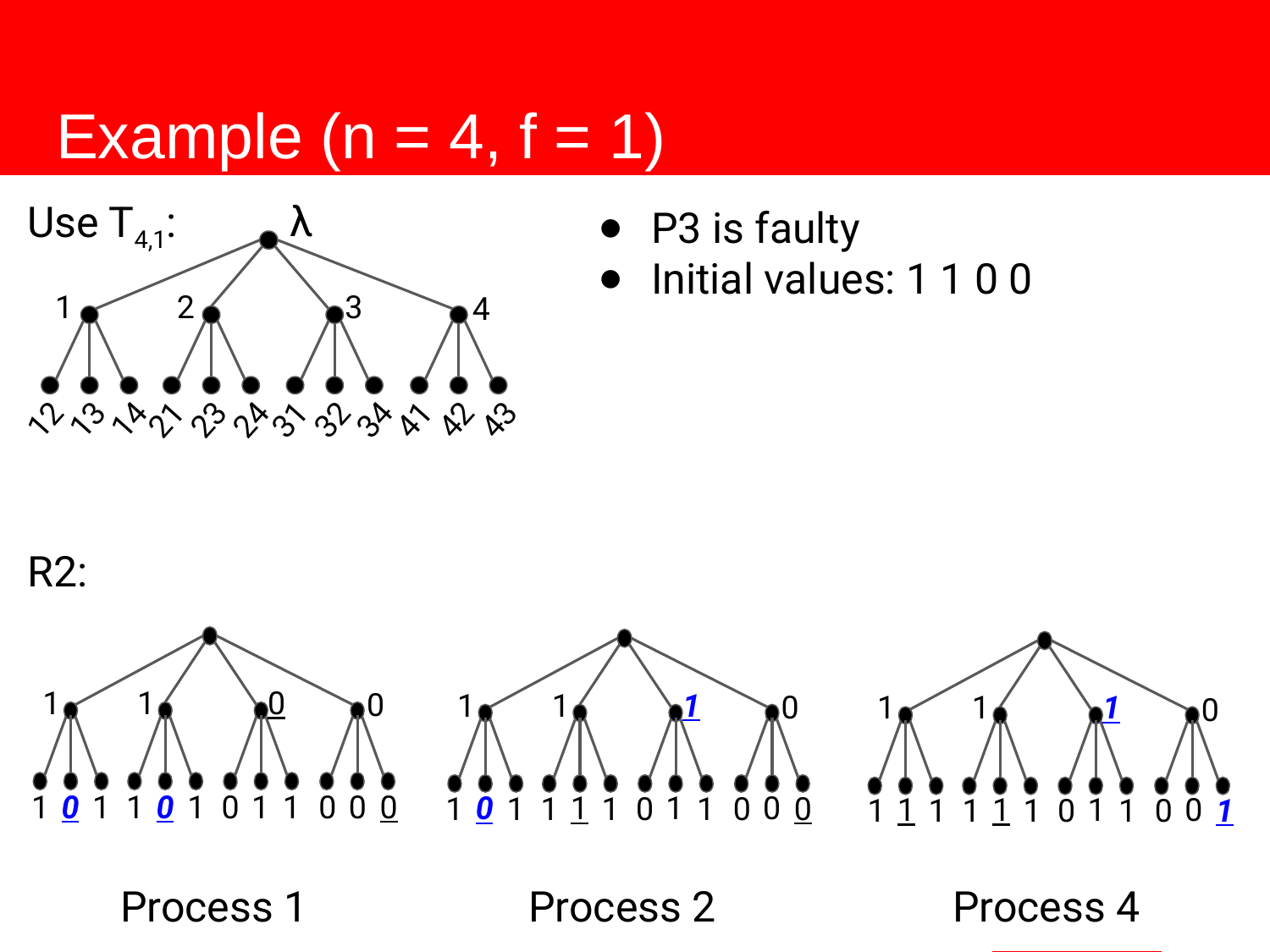

# Example (n = 4, f = 1)
λ
Use T4,1:
P3 is faulty
Initial values: 1 1 0 0

1
2
3
4

12
13
14
21
23
24
31
32
34
41
42
43
R2:

1
1
0
0
1
1
1
0
1
1
1
0

0
0
1
0
1
1
0
0
1
1
1
0

0
1
1
0
0
0
1
1
1
0
1
1
1
1
1
0

0
0
1
1
1
1
1
1
Process 1
Process 2
Process 4

27
27